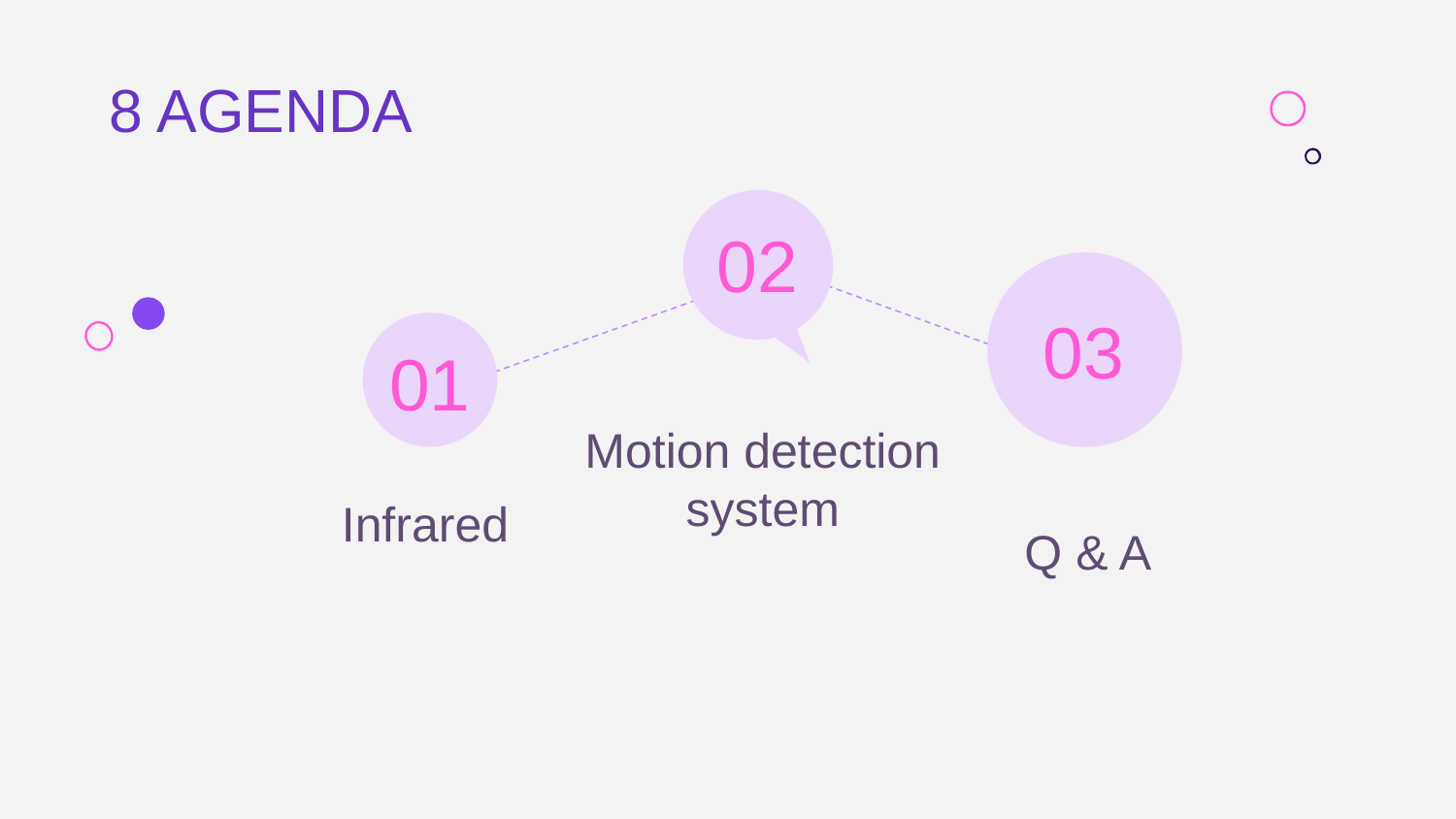

8 AGENDA

02

# 03

01
Infrared
Motion detection system
Q & A